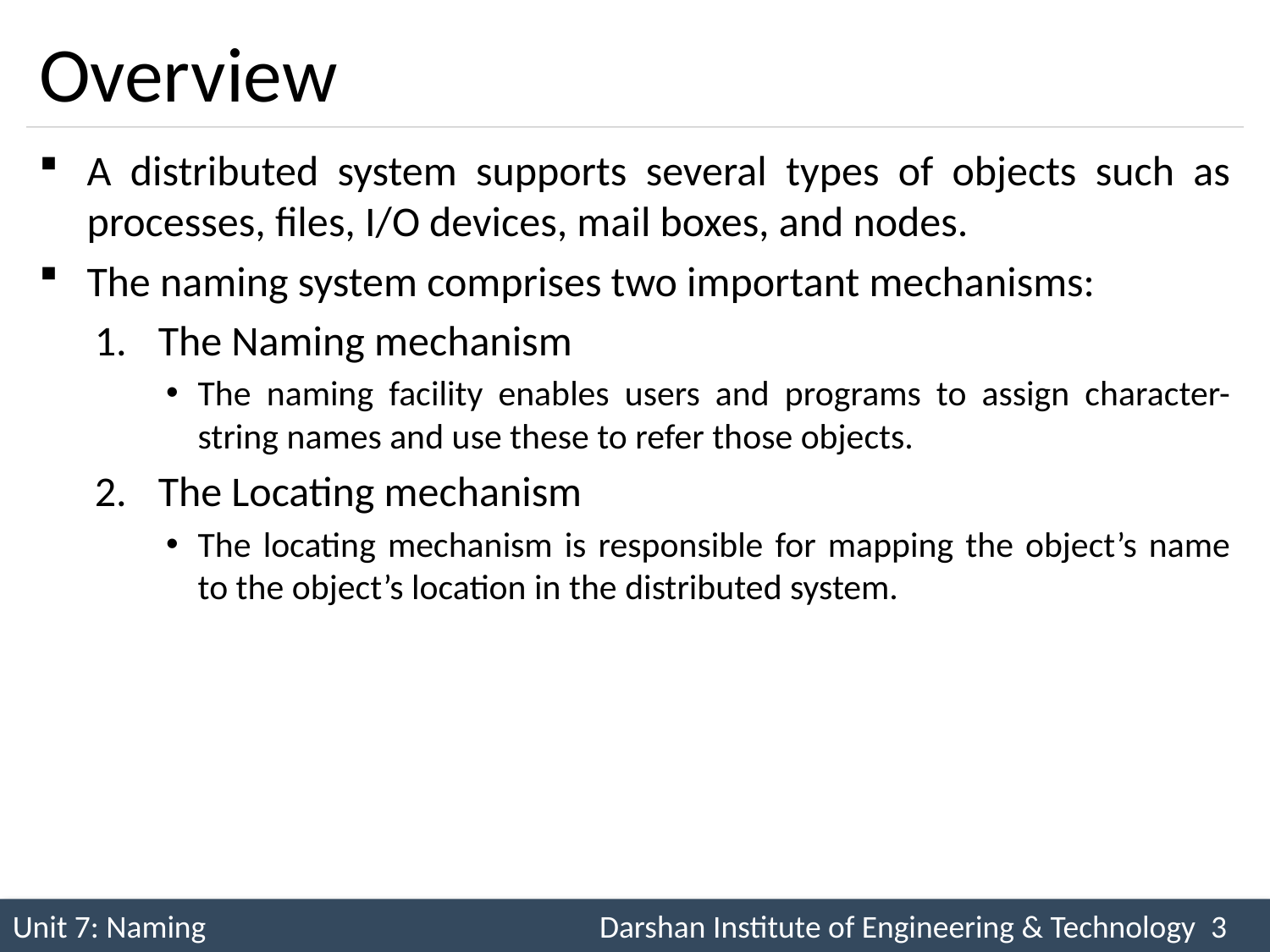

# Overview
A distributed system supports several types of objects such as processes, files, I/O devices, mail boxes, and nodes.
The naming system comprises two important mechanisms:
The Naming mechanism
The naming facility enables users and programs to assign character-string names and use these to refer those objects.
The Locating mechanism
The locating mechanism is responsible for mapping the object’s name to the object’s location in the distributed system.